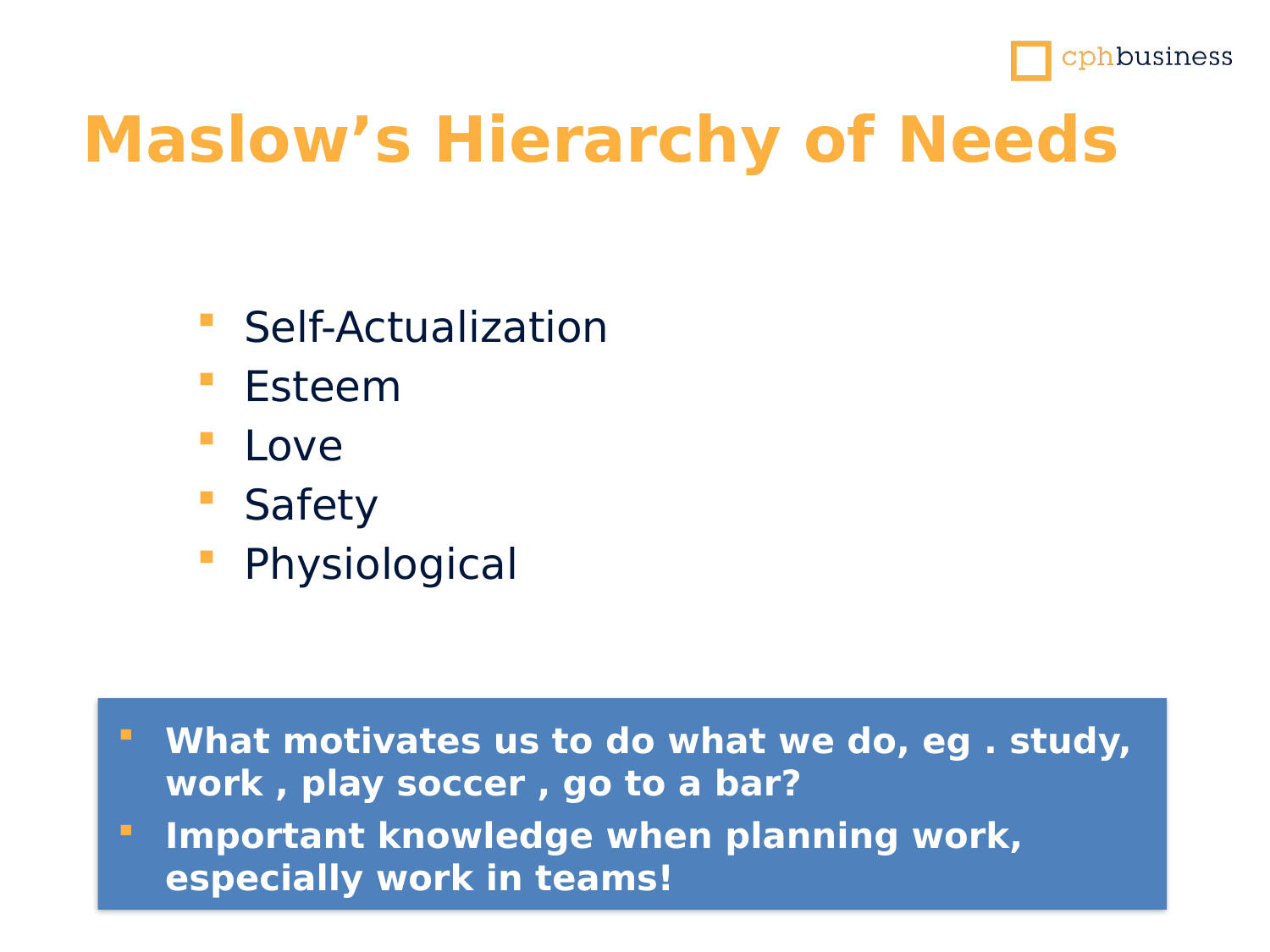

Maslow’s Hierarchy of Needs
Self-Actualization
Esteem
Love
Safety
Physiological
What motivates us to do what we do, eg . study, work , play soccer , go to a bar?
Important knowledge when planning work, especially work in teams!